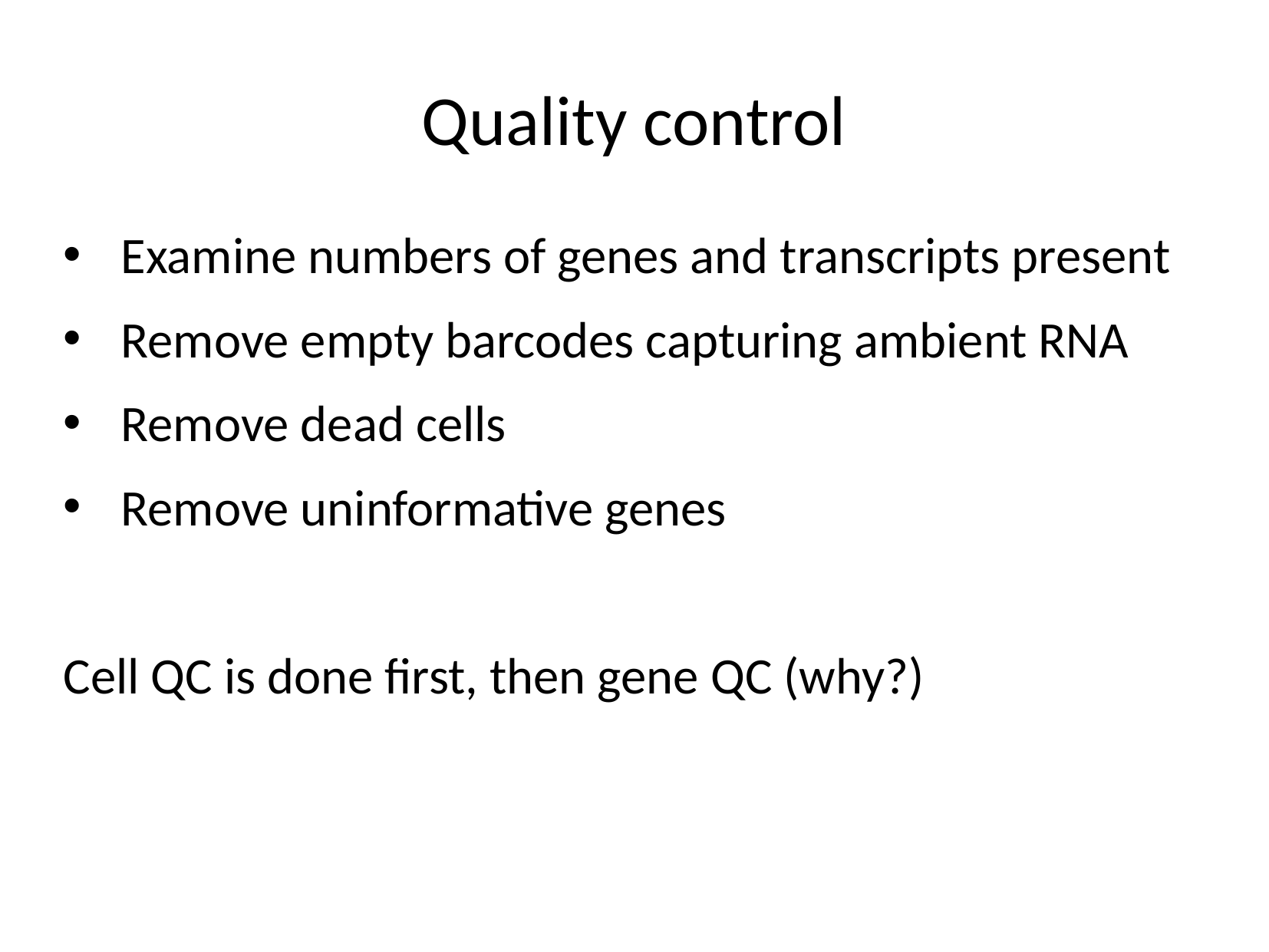

# Quality control
Examine numbers of genes and transcripts present
Remove empty barcodes capturing ambient RNA
Remove dead cells
Remove uninformative genes

Cell QC is done first, then gene QC (why?)